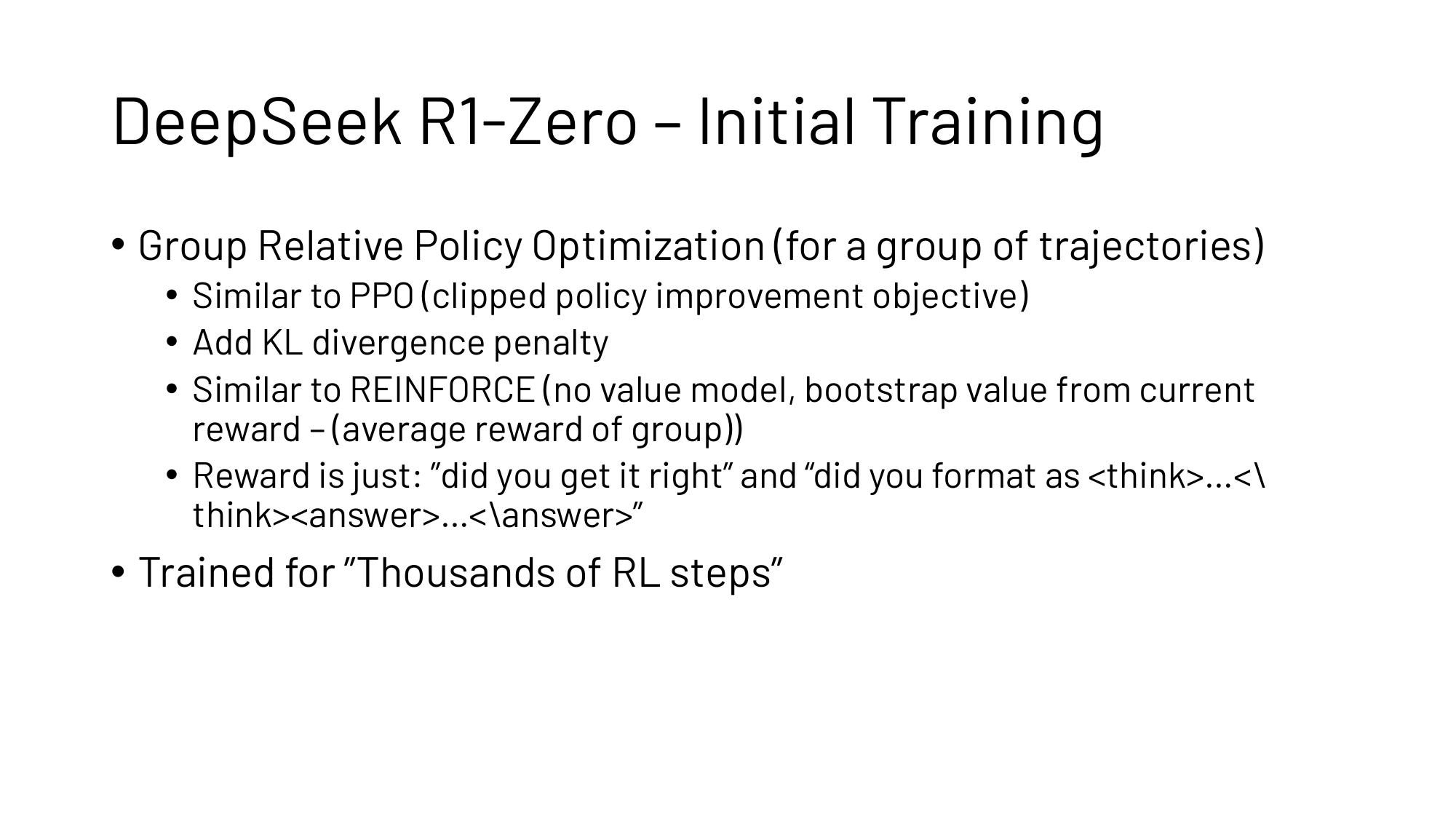

# DeepSeek R1-Zero – Initial Training
Group Relative Policy Optimization (for a group of trajectories)
Similar to PPO (clipped policy improvement objective)
Add KL divergence penalty
Similar to REINFORCE (no value model, bootstrap value from current reward – (average reward of group))
Reward is just: ”did you get it right” and “did you format as <think>…<\think><answer>…<\answer>”
Trained for ”Thousands of RL steps”